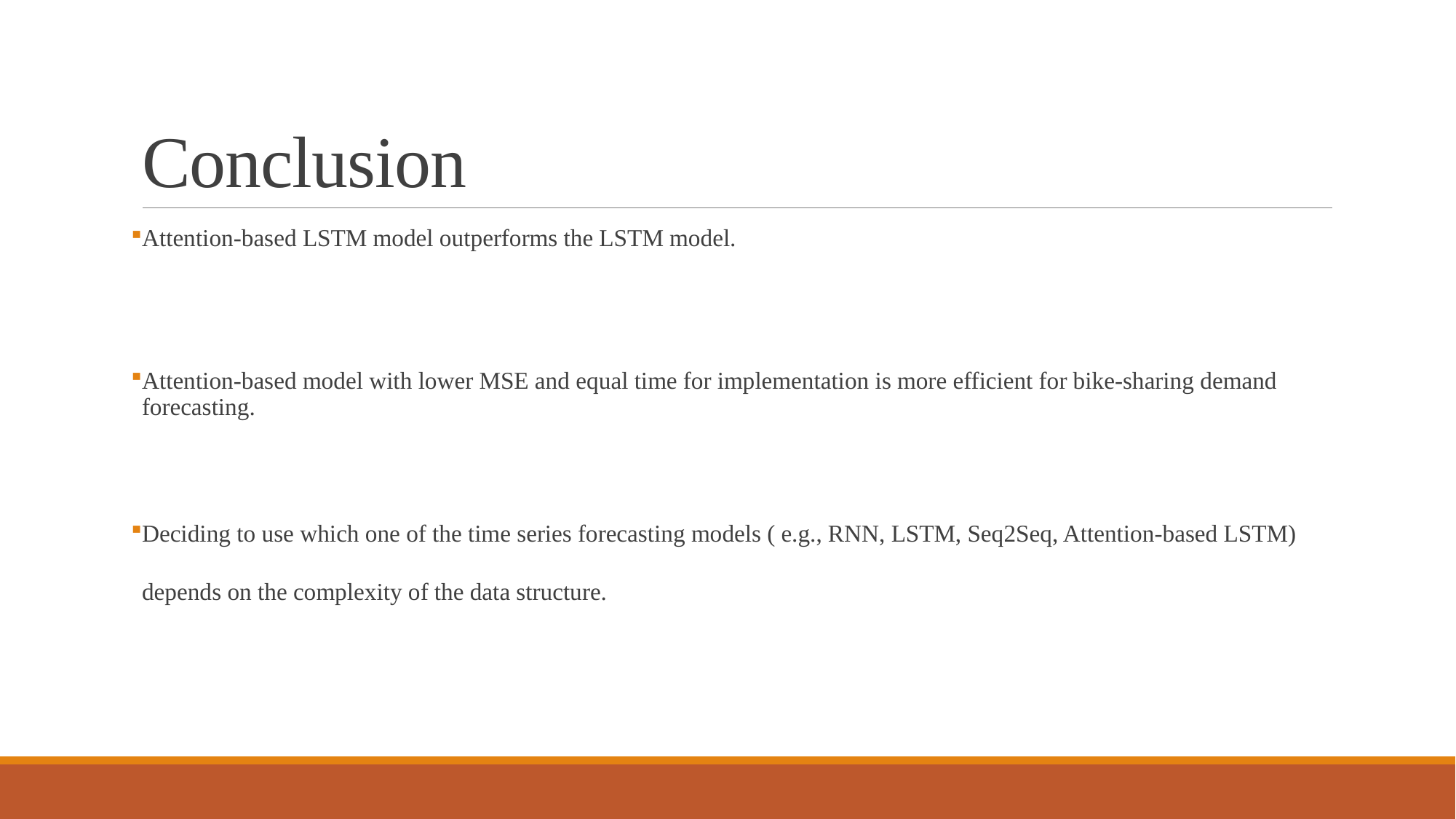

# Conclusion
Attention-based LSTM model outperforms the LSTM model.

Attention-based model with lower MSE and equal time for implementation is more efficient for bike-sharing demand forecasting.

Deciding to use which one of the time series forecasting models ( e.g., RNN, LSTM, Seq2Seq, Attention-based LSTM) depends on the complexity of the data structure.